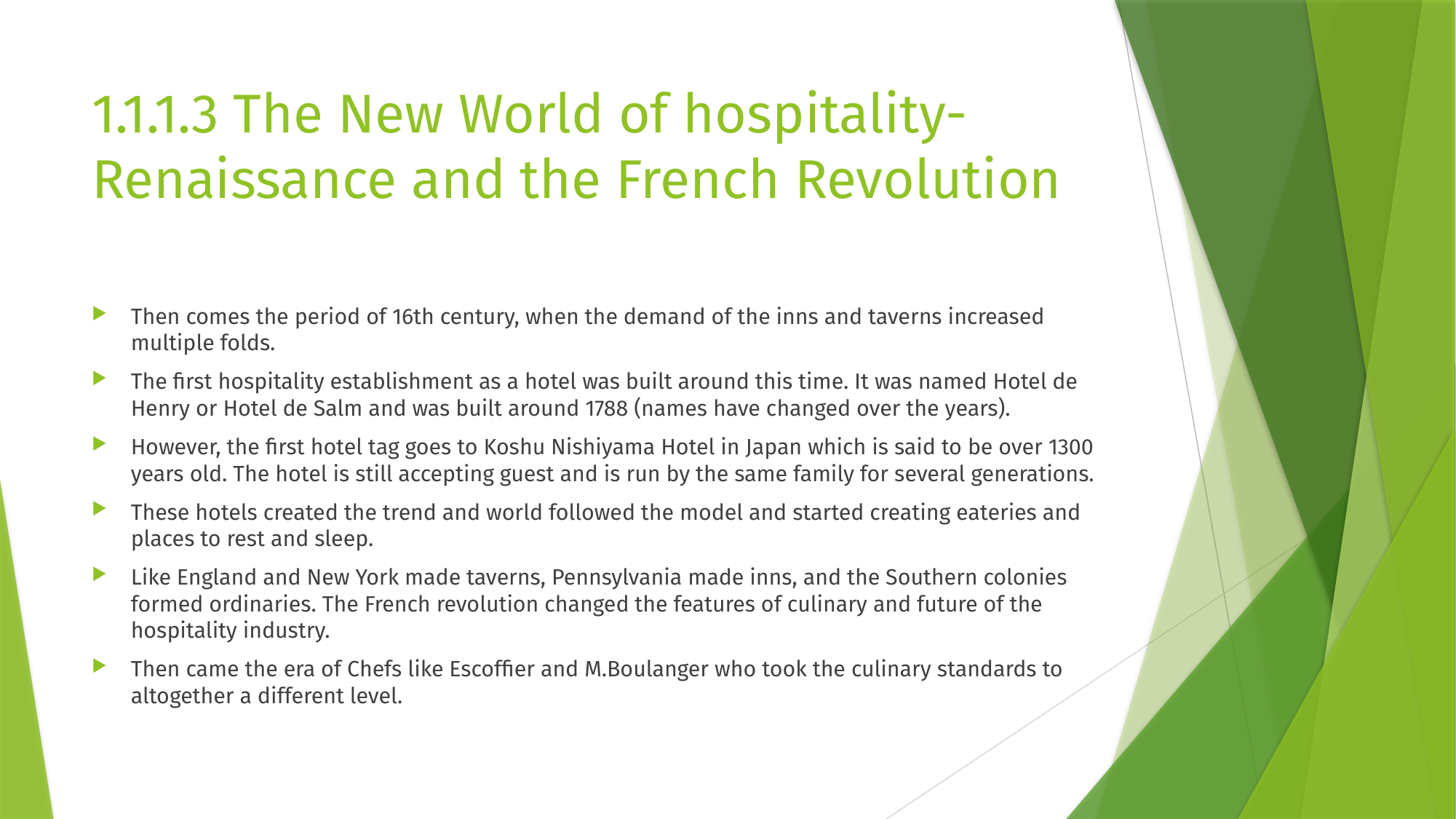

# 1.1.1.3 The New World of hospitality- Renaissance and the French Revolution

Then comes the period of 16th century, when the demand of the inns and taverns increased multiple folds.
The first hospitality establishment as a hotel was built around this time. It was named Hotel de Henry or Hotel de Salm and was built around 1788 (names have changed over the years).
However, the first hotel tag goes to Koshu Nishiyama Hotel in Japan which is said to be over 1300 years old. The hotel is still accepting guest and is run by the same family for several generations.
These hotels created the trend and world followed the model and started creating eateries and places to rest and sleep.
Like England and New York made taverns, Pennsylvania made inns, and the Southern colonies formed ordinaries. The French revolution changed the features of culinary and future of the hospitality industry.
Then came the era of Chefs like Escoffier and M.Boulanger who took the culinary standards to altogether a different level.